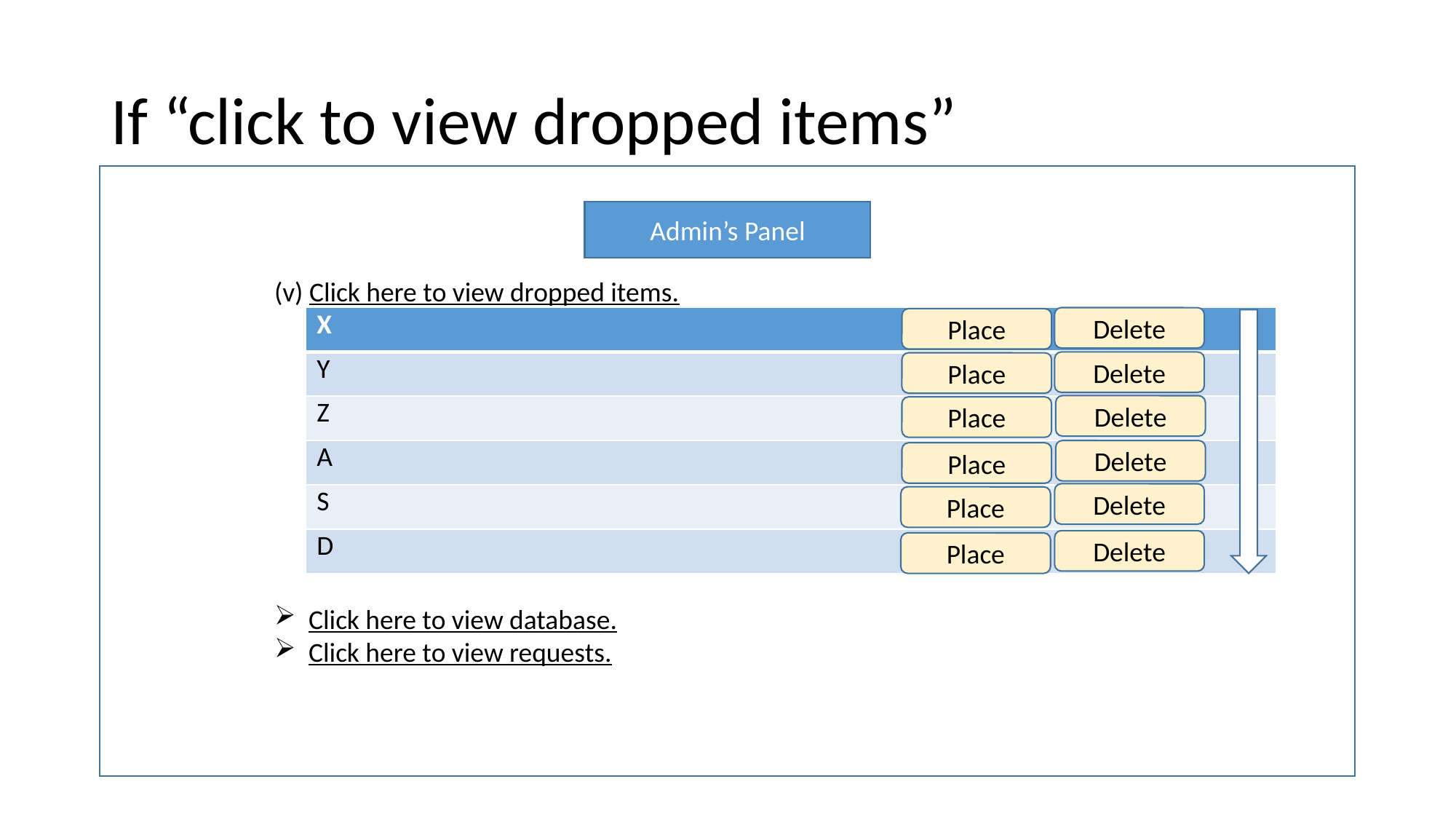

# If “click to view dropped items”
(v) Click here to view dropped items.

Click here to view database.
Click here to view requests.
Admin’s Panel
| X |
| --- |
| Y |
| Z |
| A |
| S |
| D |
Delete
Place

Delete
Place
Delete
Place
Delete
Place
Delete
Place
Delete
Place